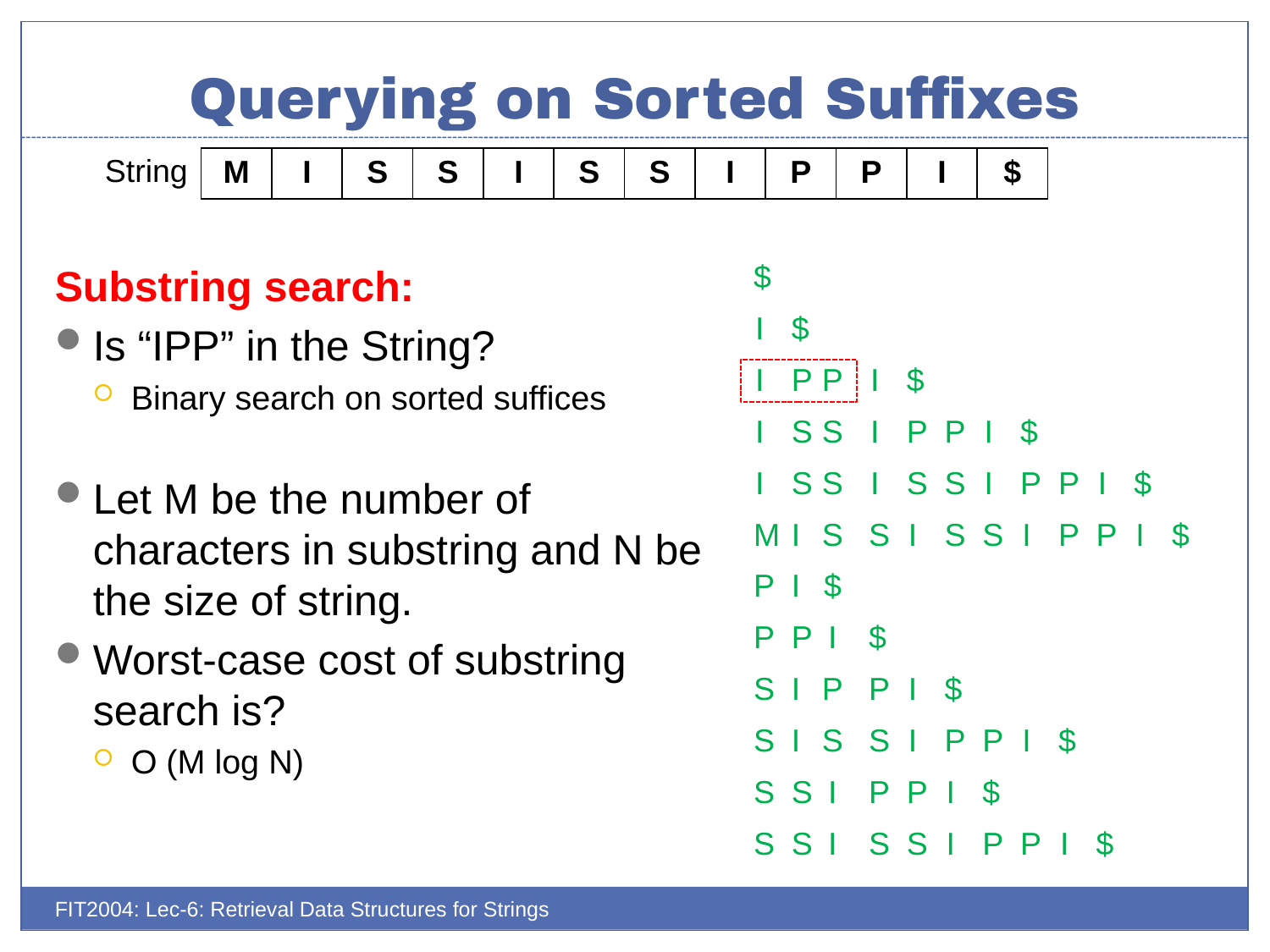

# Querying on Sorted Suffixes
String
| M | I | S | S | I | S | S | I | P | P | I | $ |
| --- | --- | --- | --- | --- | --- | --- | --- | --- | --- | --- | --- |
Substring search:
Is “IPP” in the String?
Binary search on sorted suffices

Let M be the number of characters in substring and N be the size of string.
Worst-case cost of substring search is?
O (M log N)
| $ |  |  |  |  |  |  |  |  |  |  |  |
| --- | --- | --- | --- | --- | --- | --- | --- | --- | --- | --- | --- |
| I | $ |  |  |  |  |  |  |  |  |  |  |
| I | P | P | I | $ |  |  |  |  |  |  |  |
| I | S | S | I | P | P | I | $ |  |  |  |  |
| I | S | S | I | S | S | I | P | P | I | $ |  |
| M | I | S | S | I | S | S | I | P | P | I | $ |
| P | I | $ |  |  |  |  |  |  |  |  |  |
| P | P | I | $ |  |  |  |  |  |  |  |  |
| S | I | P | P | I | $ |  |  |  |  |  |  |
| S | I | S | S | I | P | P | I | $ |  |  |  |
| S | S | I | P | P | I | $ |  |  |  |  |  |
| S | S | I | S | S | I | P | P | I | $ |  |  |

FIT2004: Lec-6: Retrieval Data Structures for Strings